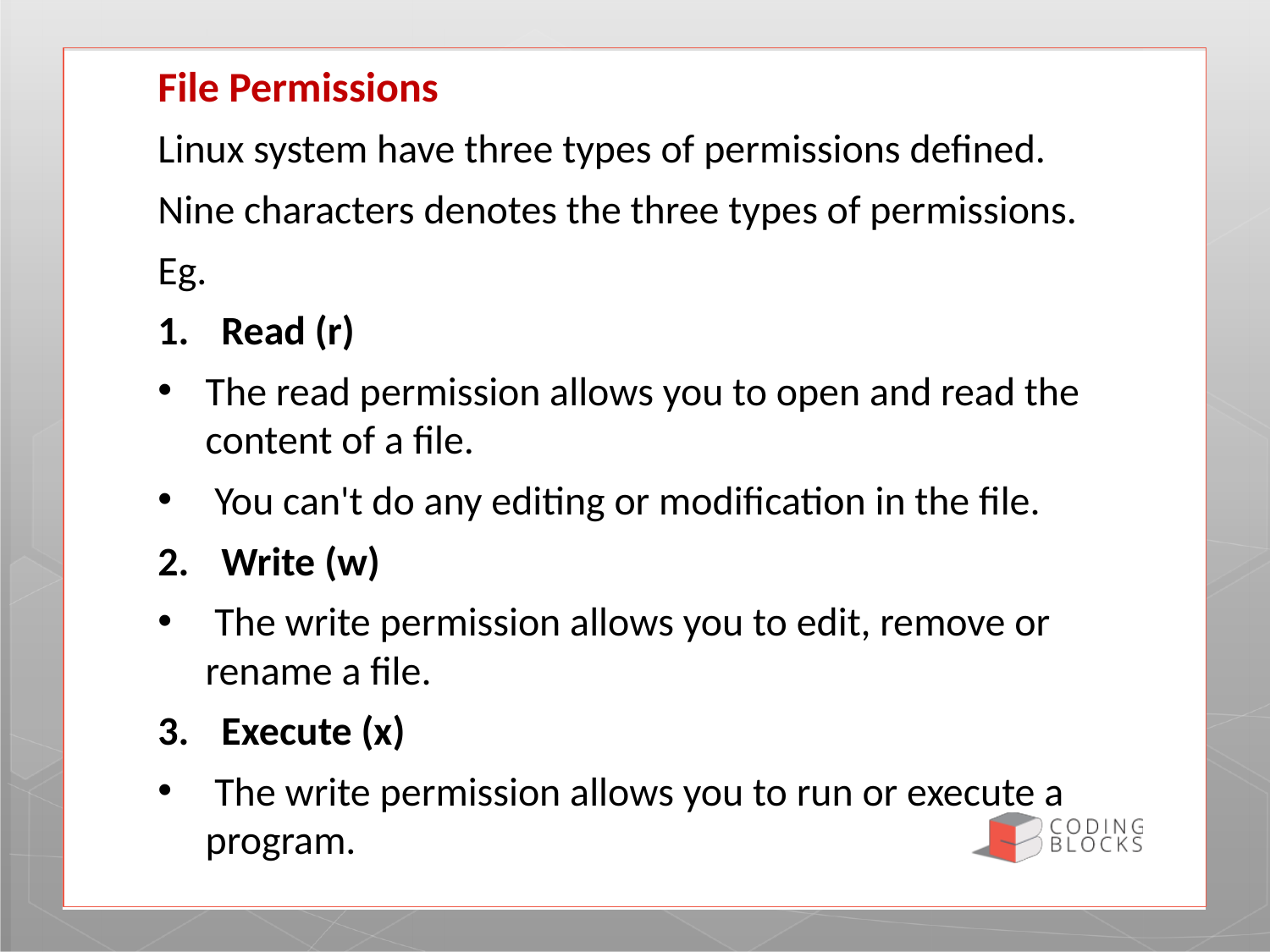

File Permissions
Linux system have three types of permissions defined.
Nine characters denotes the three types of permissions.
Eg.
Read (r)
The read permission allows you to open and read the content of a file.
 You can't do any editing or modification in the file.
Write (w)
 The write permission allows you to edit, remove or rename a file.
Execute (x)
 The write permission allows you to run or execute a program.